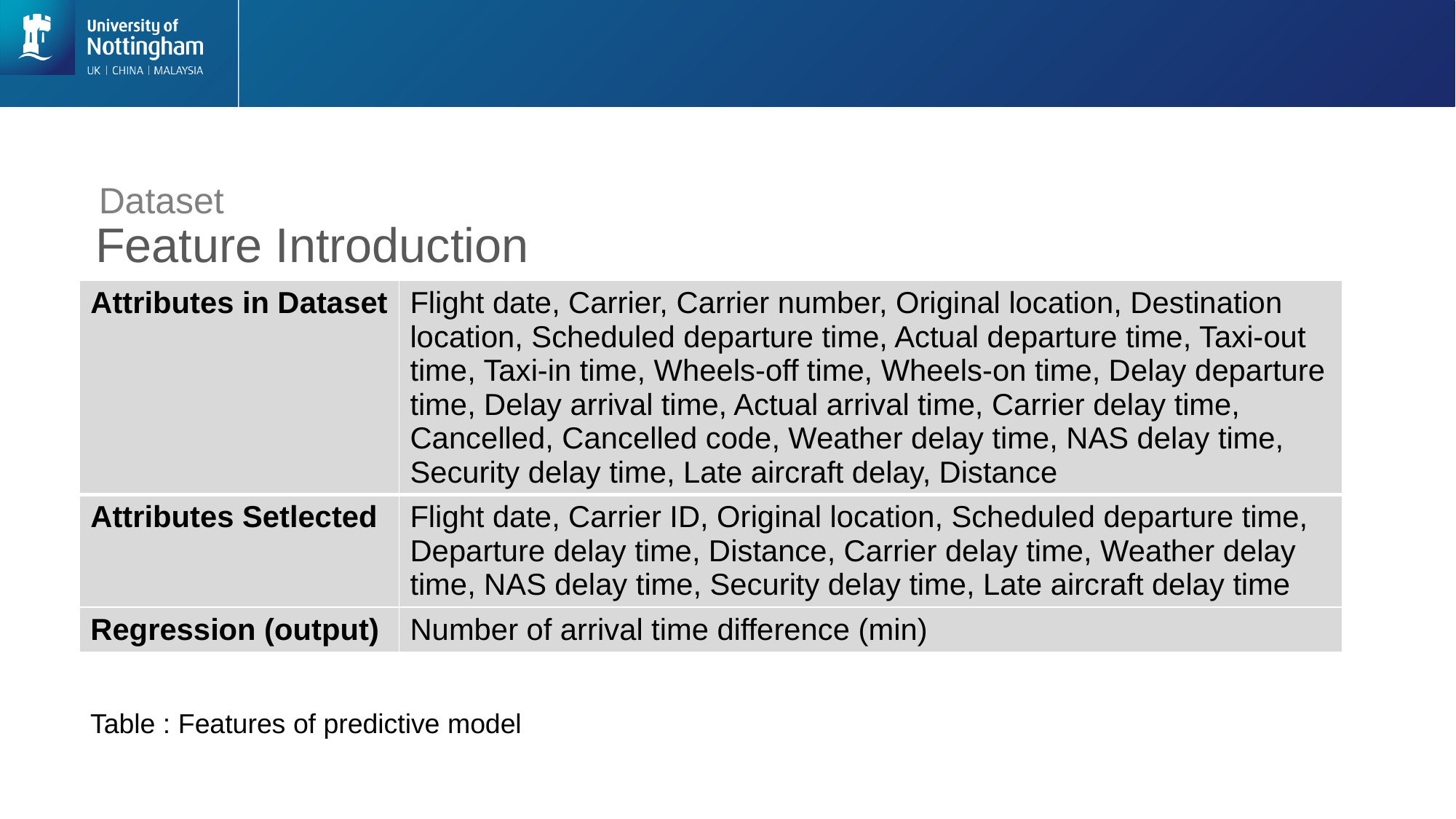

Dataset
Feature Introduction
| Attributes in Dataset | Flight date, Carrier, Carrier number, Original location, Destination location, Scheduled departure time, Actual departure time, Taxi-out time, Taxi-in time, Wheels-off time, Wheels-on time, Delay departure time, Delay arrival time, Actual arrival time, Carrier delay time, Cancelled, Cancelled code, Weather delay time, NAS delay time, Security delay time, Late aircraft delay, Distance |
| --- | --- |
| Attributes Setlected | Flight date, Carrier ID, Original location, Scheduled departure time, Departure delay time, Distance, Carrier delay time, Weather delay time, NAS delay time, Security delay time, Late aircraft delay time |
| Regression (output) | Number of arrival time difference (min) |
Table : Features of predictive model